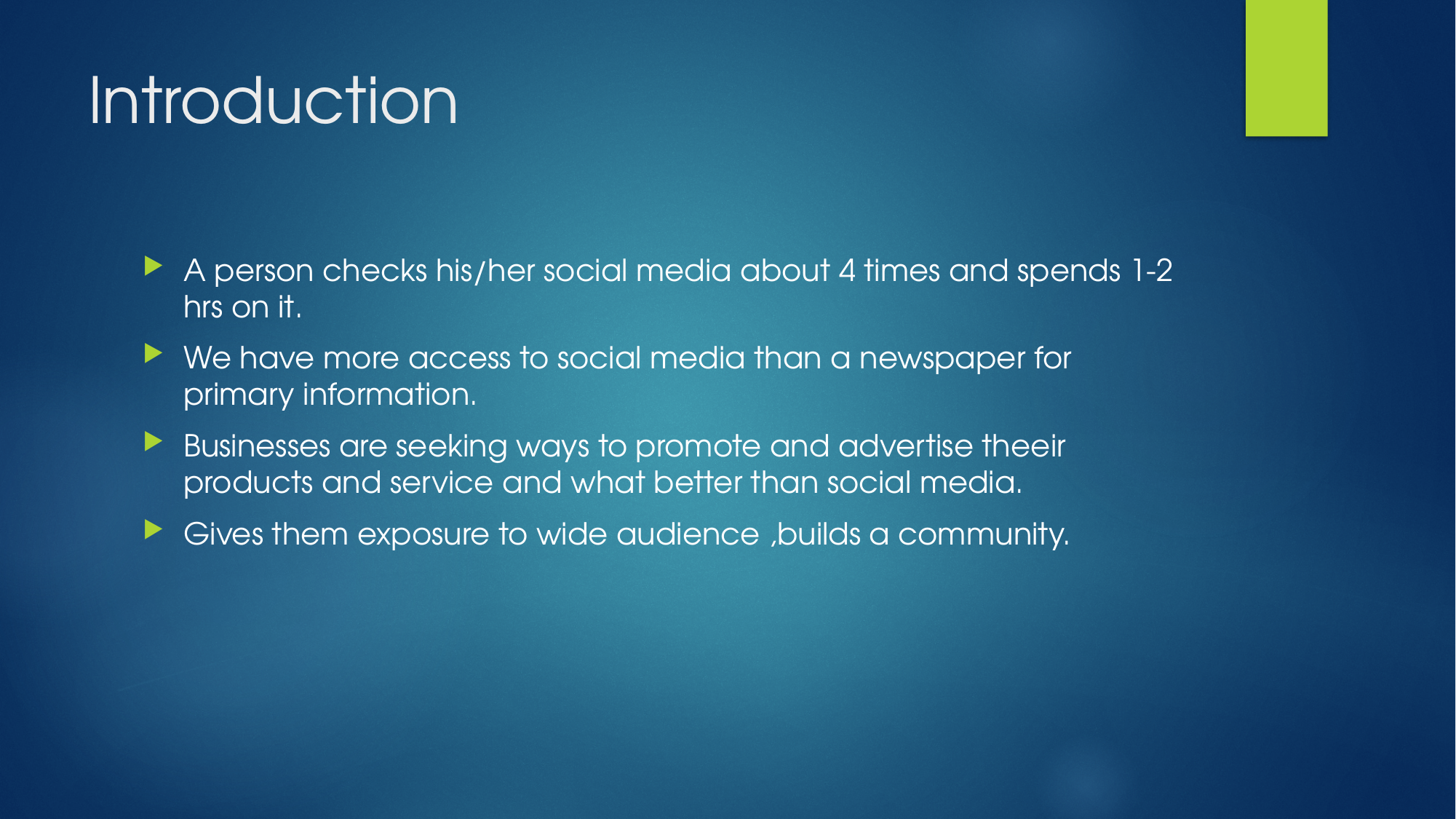

# Introduction
A person checks his/her social media about 4 times and spends 1-2 hrs on it.
We have more access to social media than a newspaper for primary information.
Businesses are seeking ways to promote and advertise theeir products and service and what better than social media.
Gives them exposure to wide audience ,builds a community.